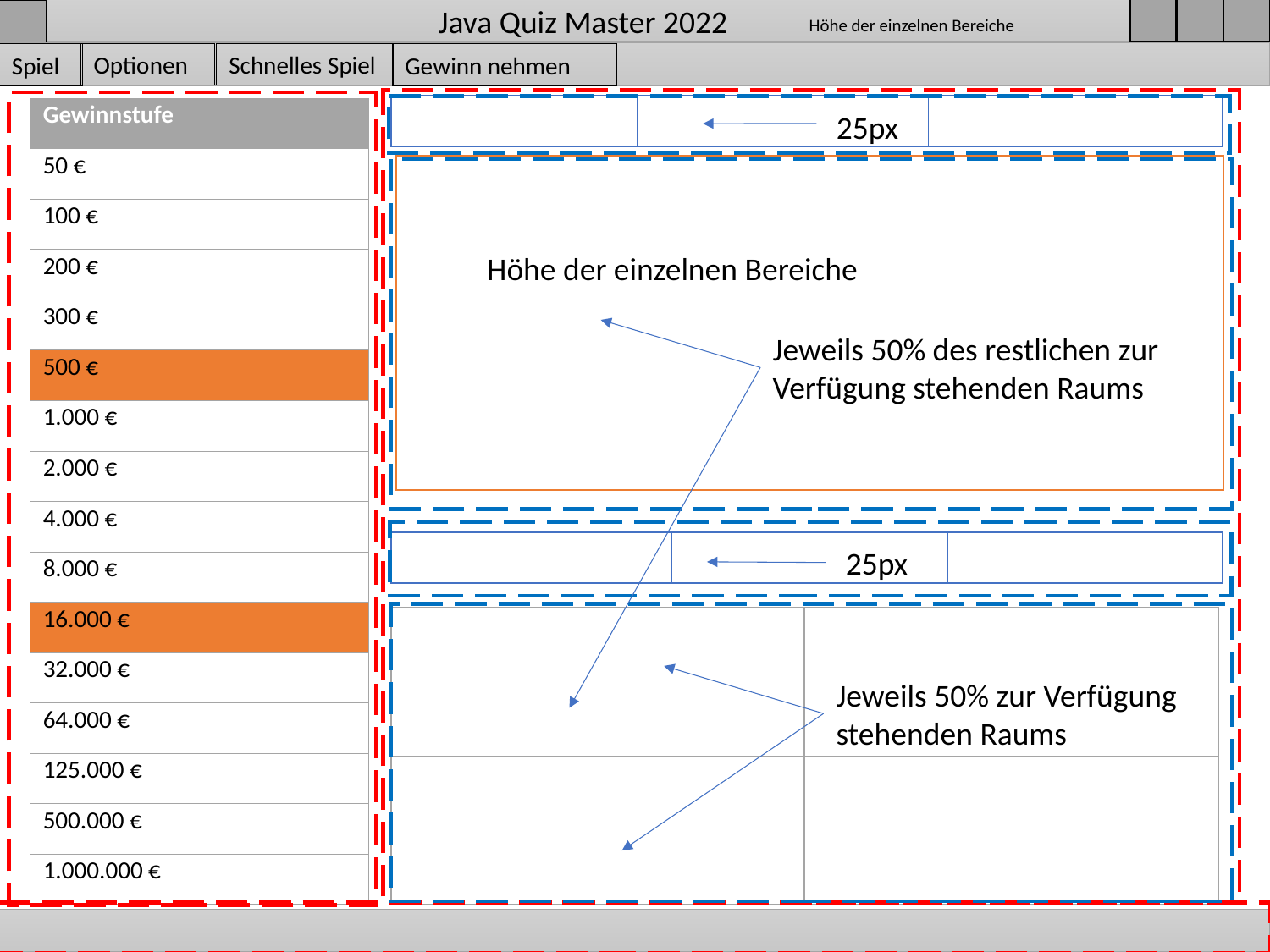

# Höhe der einzelnen Bereiche
Java Quiz Master 2022

Optionen
Schnelles Spiel
Spiel
Gewinn nehmen

| Gewinnstufe |
| --- |
| 50 € |
| 100 € |
| 200 € |
| 300 € |
| 500 € |
| 1.000 € |
| 2.000 € |
| 4.000 € |
| 8.000 € |
| 16.000 € |
| 32.000 € |
| 64.000 € |
| 125.000 € |
| 500.000 € |
| 1.000.000 € |
25px

Höhe der einzelnen Bereiche
Jeweils 50% des restlichen zur Verfügung stehenden Raums

25px

Jeweils 50% zur Verfügung stehenden Raums